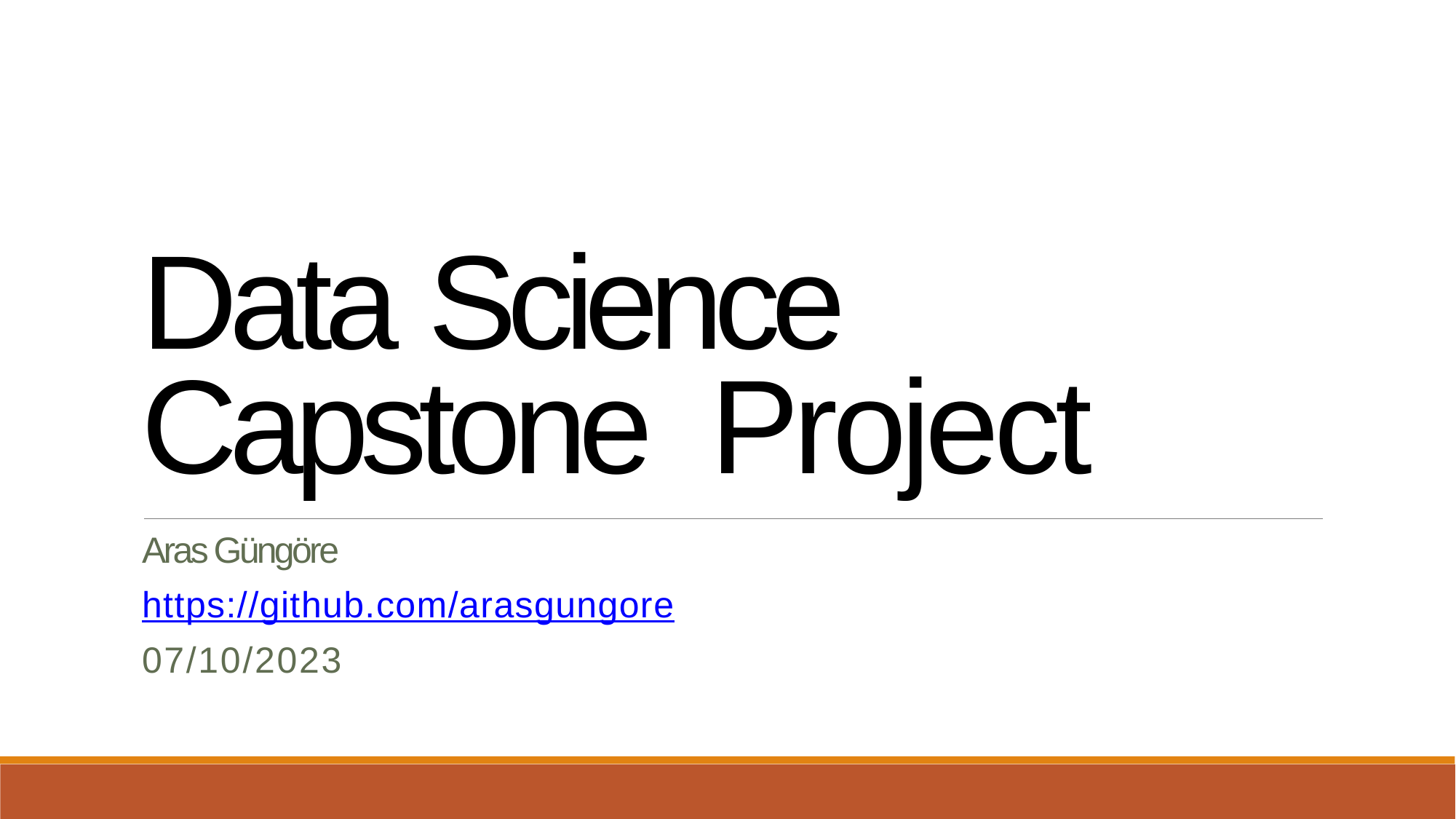

Data Science Capstone  Project
Aras Güngöre
https://github.com/arasgungore
07/10/2023